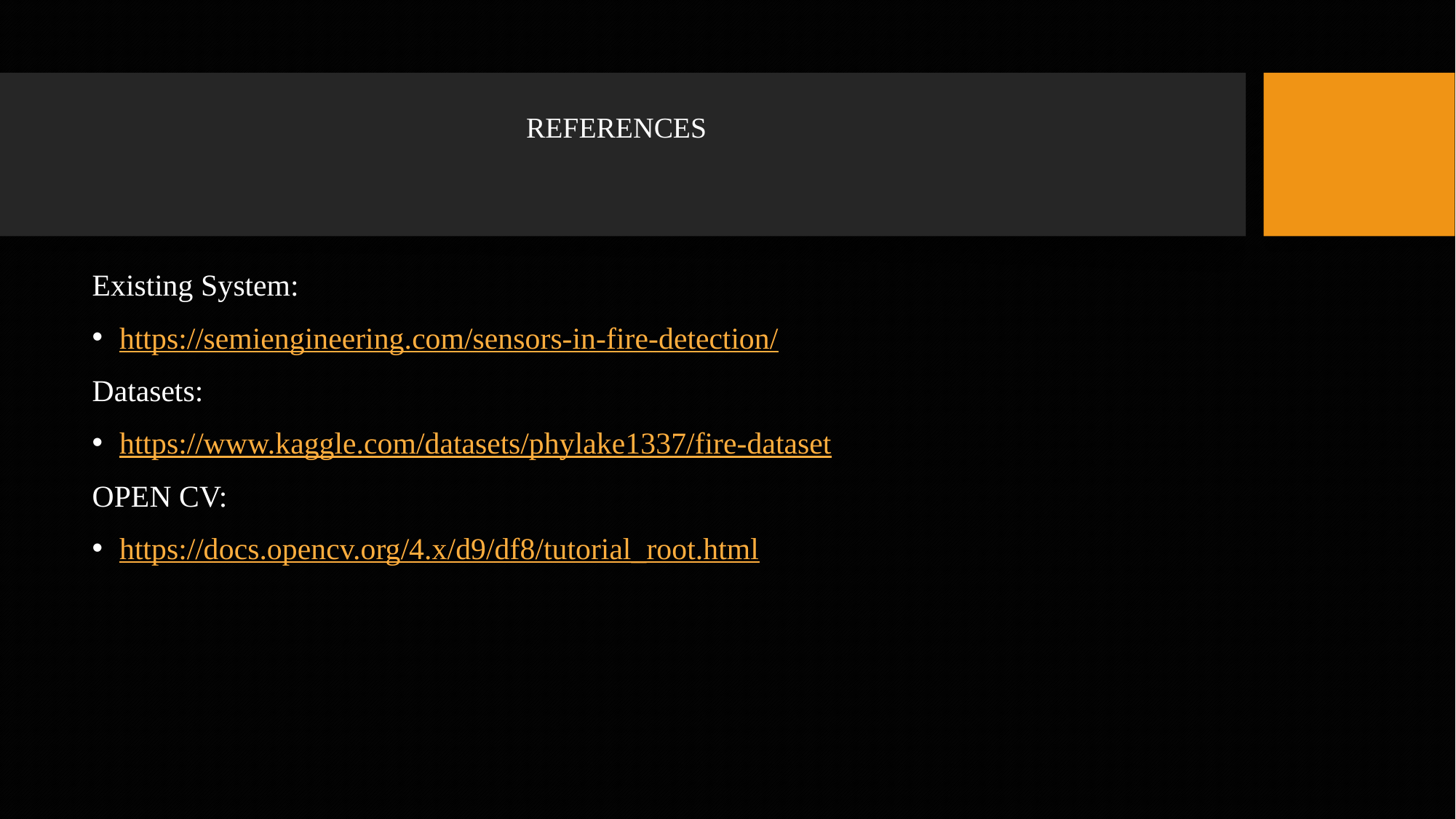

# REFERENCES

Existing System:
https://semiengineering.com/sensors-in-fire-detection/
Datasets:
https://www.kaggle.com/datasets/phylake1337/fire-dataset
OPEN CV:
https://docs.opencv.org/4.x/d9/df8/tutorial_root.html